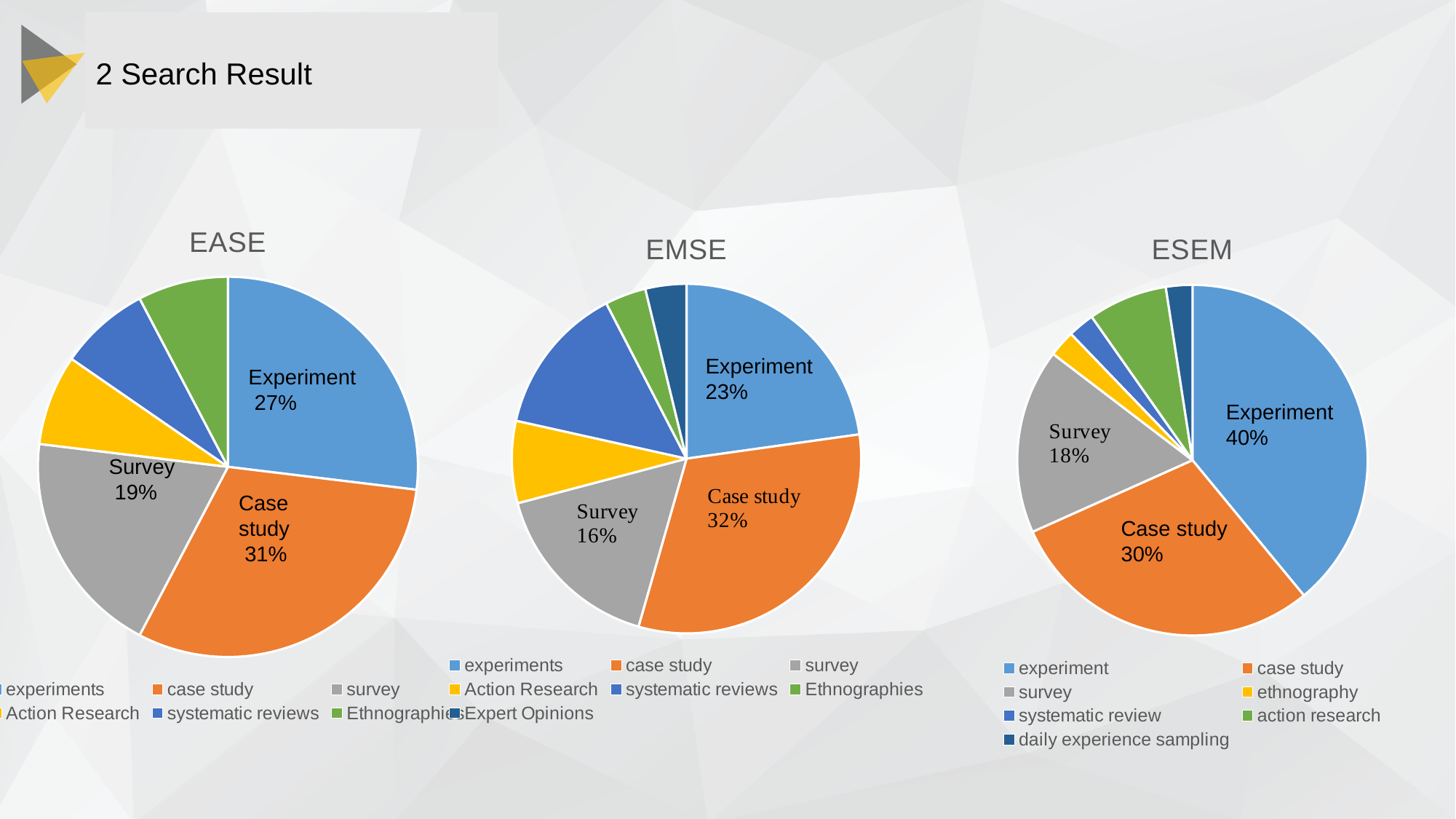

2 Search Result

### Chart:

| Category | EASE | Column1 |
|---|---|---|
| experiments | 7.0 | None |
| case study | 8.0 | None |
| survey | 5.0 | None |
| Action Research | 2.0 | None |
| systematic reviews | 2.0 | None |
| Ethnographies | 2.0 | None |

### Chart:

| Category | EMSE |
|---|---|
| experiments | 18.0 |
| case study | 25.0 |
| survey | 13.0 |
| Action Research | 6.0 |
| systematic reviews | 11.0 |
| Ethnographies | 3.0 |
| Expert Opinions | 3.0 |

### Chart:

| Category | ESEM |
|---|---|
| experiment  | 16.0 |
| case study | 12.0 |
| survey | 7.0 |
| ethnography | 1.0 |
| systematic review | 1.0 |
| action research | 3.0 |
| daily experience sampling | 1.0 |
Experiment
23%
Experiment
 27%
Experiment
40%
Survey
 19%
Case study
 31%
Case study
30%